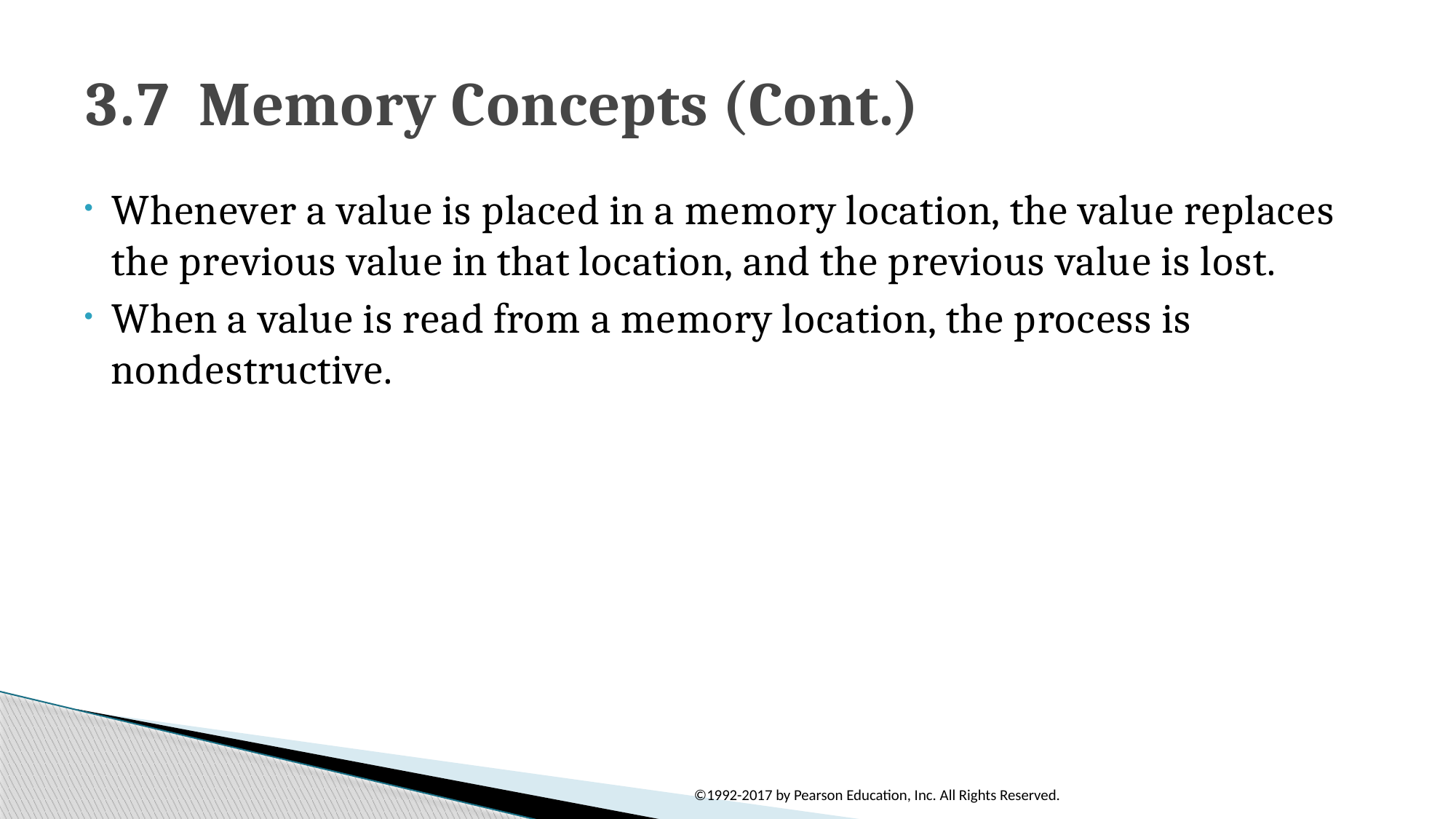

# 3.7  Memory Concepts (Cont.)
Whenever a value is placed in a memory location, the value replaces the previous value in that location, and the previous value is lost.
When a value is read from a memory location, the process is nondestructive.

©1992-2017 by Pearson Education, Inc. All Rights Reserved.